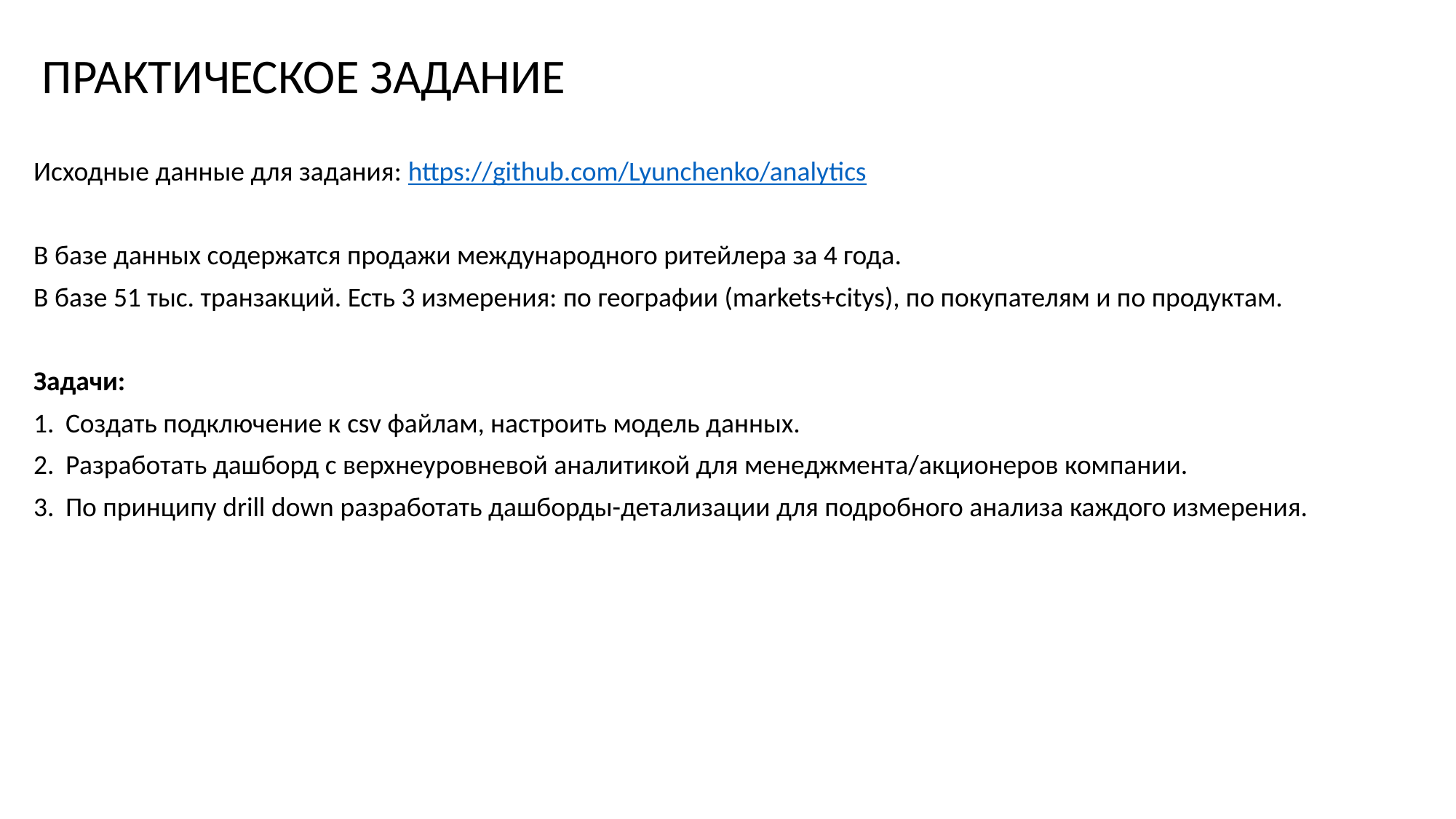

Практическое задание
Исходные данные для задания: https://github.com/Lyunchenko/analytics

В базе данных содержатся продажи международного ритейлера за 4 года.
В базе 51 тыс. транзакций. Есть 3 измерения: по географии (markets+citys), по покупателям и по продуктам.

Задачи:
Создать подключение к csv файлам, настроить модель данных.
Разработать дашборд с верхнеуровневой аналитикой для менеджмента/акционеров компании.
По принципу drill down разработать дашборды-детализации для подробного анализа каждого измерения.